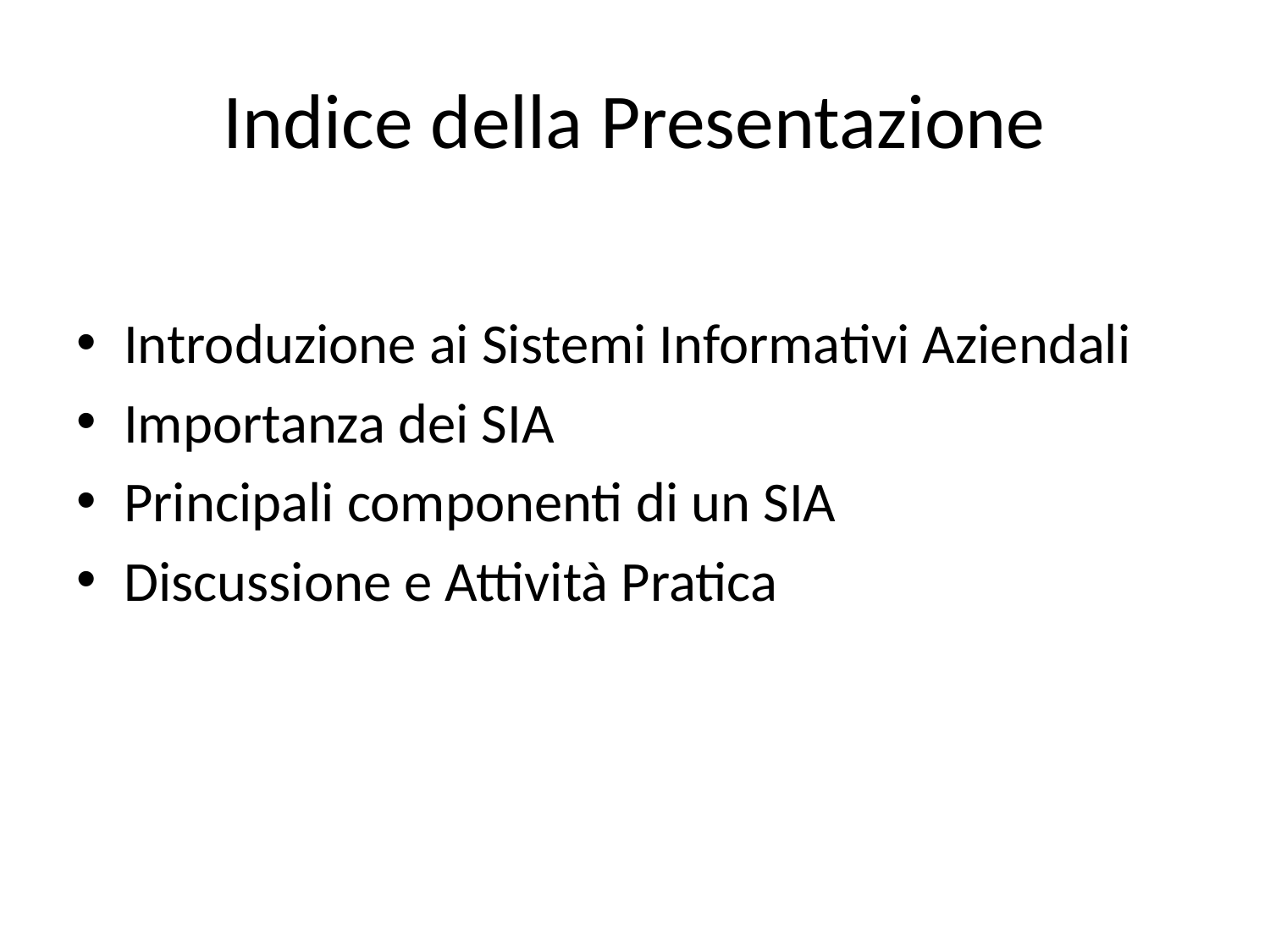

# Indice della Presentazione

Introduzione ai Sistemi Informativi Aziendali
Importanza dei SIA
Principali componenti di un SIA
Discussione e Attività Pratica